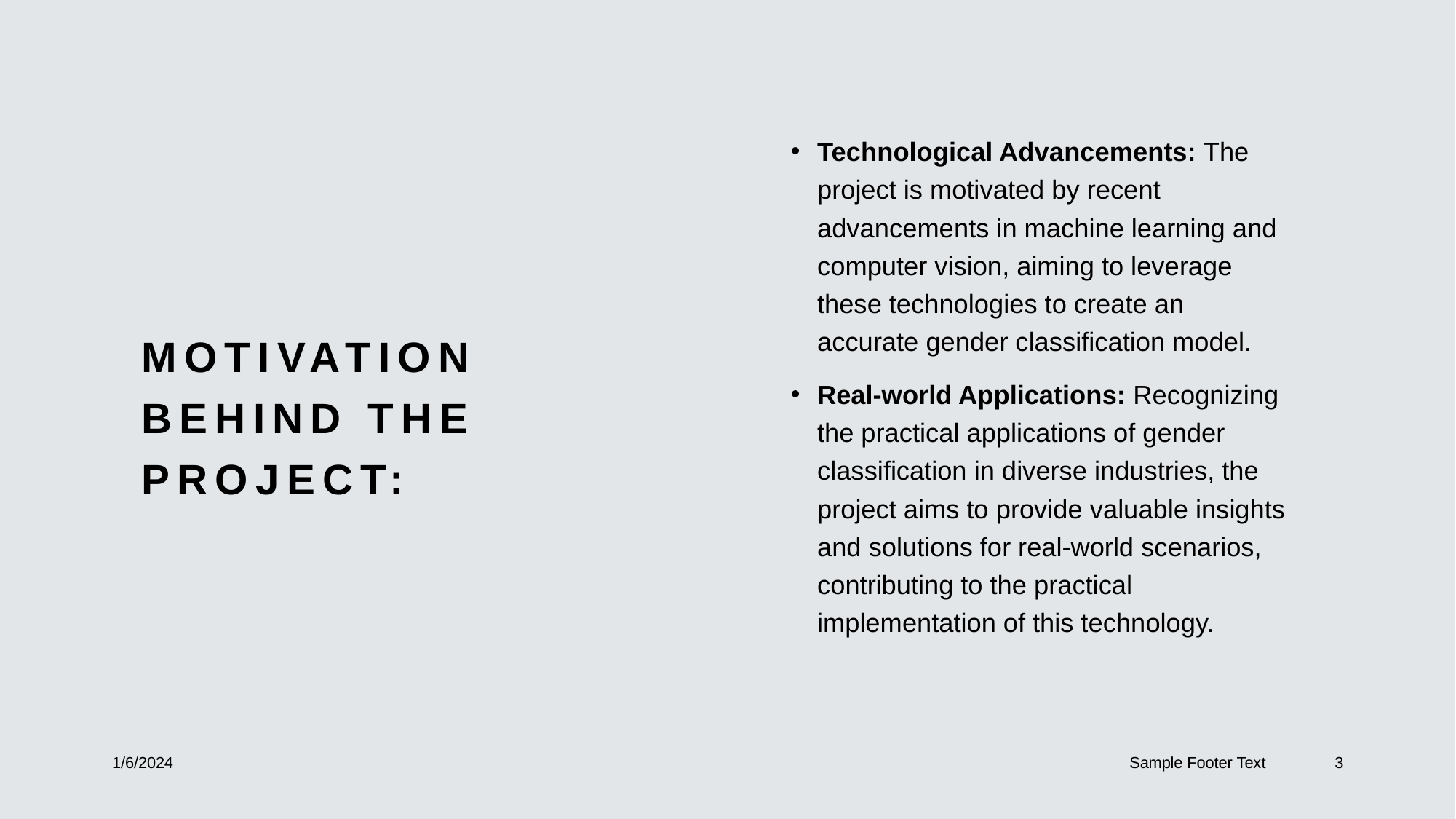

Technological Advancements: The project is motivated by recent advancements in machine learning and computer vision, aiming to leverage these technologies to create an accurate gender classification model.
Real-world Applications: Recognizing the practical applications of gender classification in diverse industries, the project aims to provide valuable insights and solutions for real-world scenarios, contributing to the practical implementation of this technology.

# Motivation Behind the Project:
1/6/2024
Sample Footer Text
3